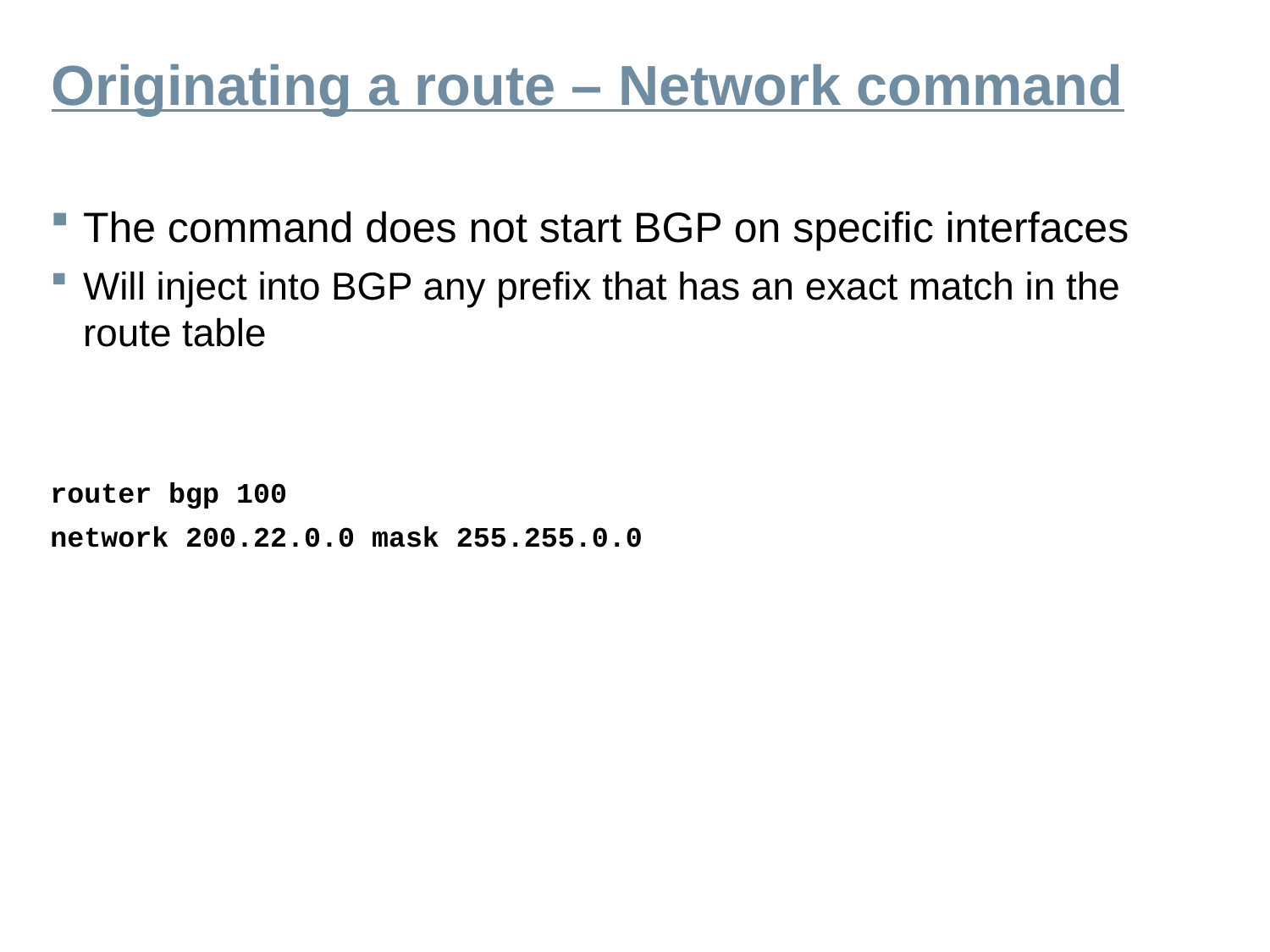

# Originating a route – Network command

The command does not start BGP on specific interfaces
Will inject into BGP any prefix that has an exact match in the route table

router bgp 100
network 200.22.0.0 mask 255.255.0.0